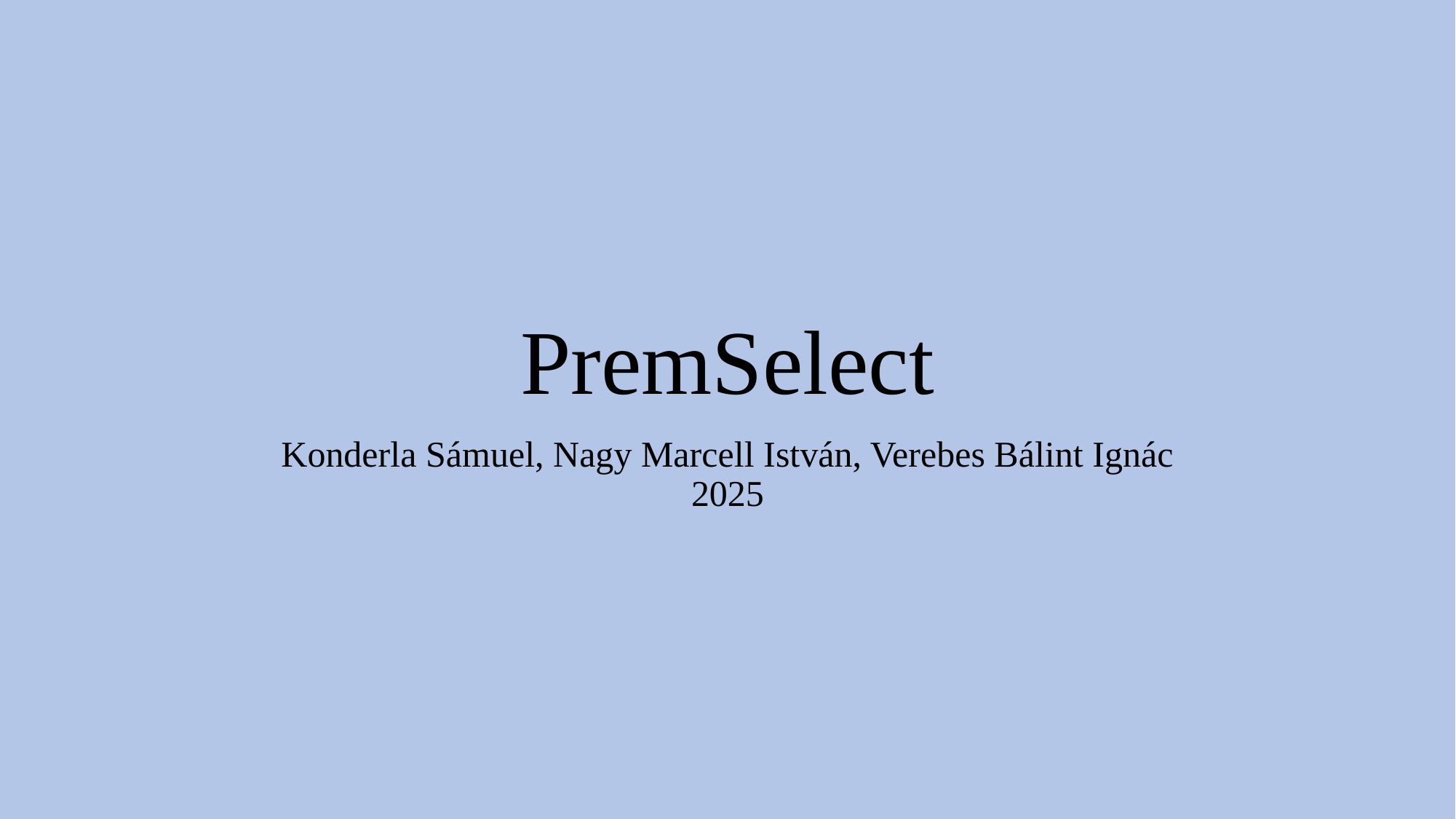

# PremSelect
Konderla Sámuel, Nagy Marcell István, Verebes Bálint Ignác
2025